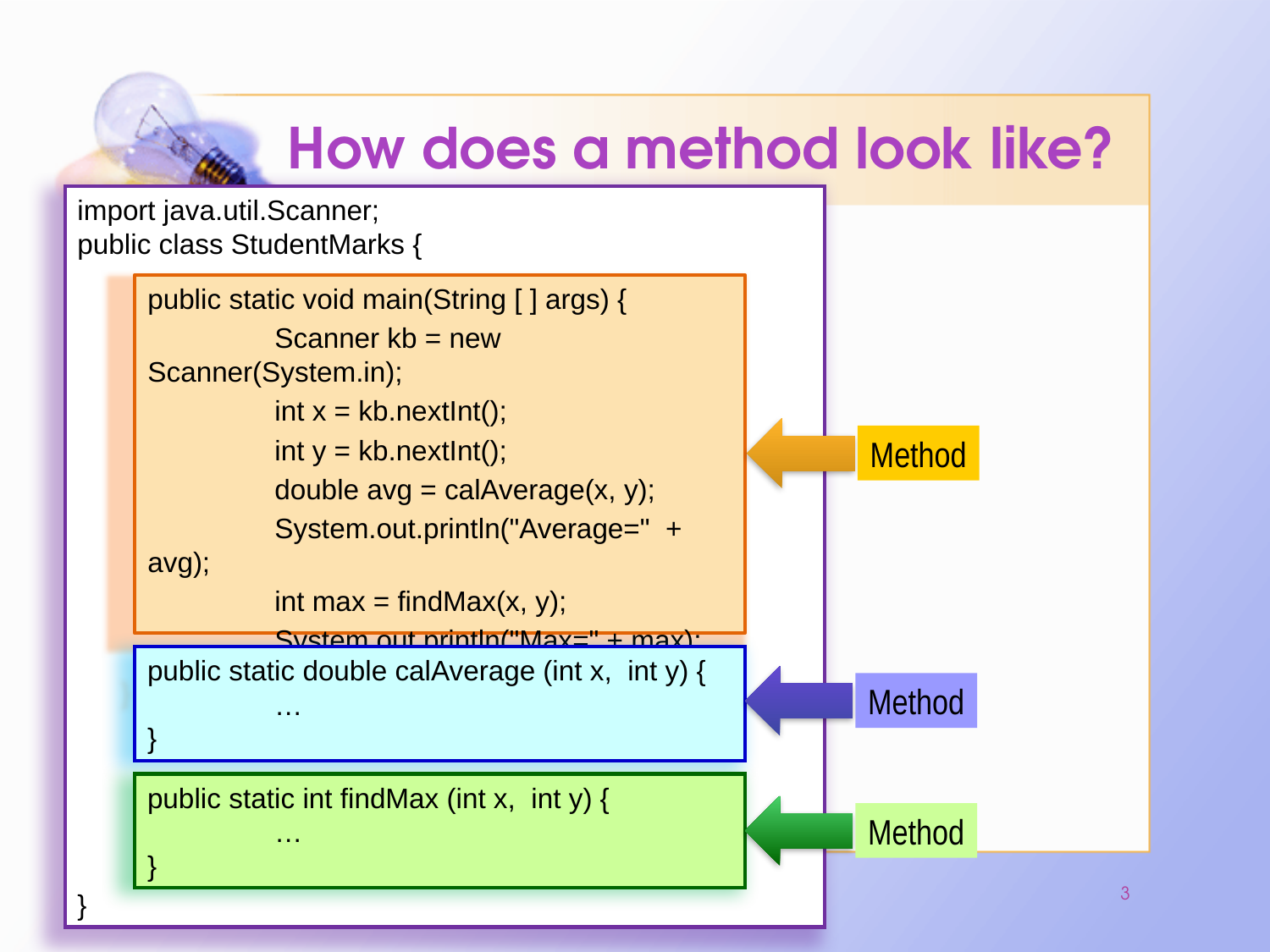

# How does a method look like?
import java.util.Scanner;
public class StudentMarks {

}
public static void main(String [ ] args) {
	Scanner kb = new Scanner(System.in);
	int x = kb.nextInt();
	int y = kb.nextInt();
	double avg = calAverage(x, y);
	System.out.println("Average="  + avg);
	int max = findMax(x, y);
	System.out.println("Max=" + max);
}

Method
public static double calAverage (int x,  int y) {
	…
}

Method
public static int findMax (int x,  int y) {
	…
}

Method
3